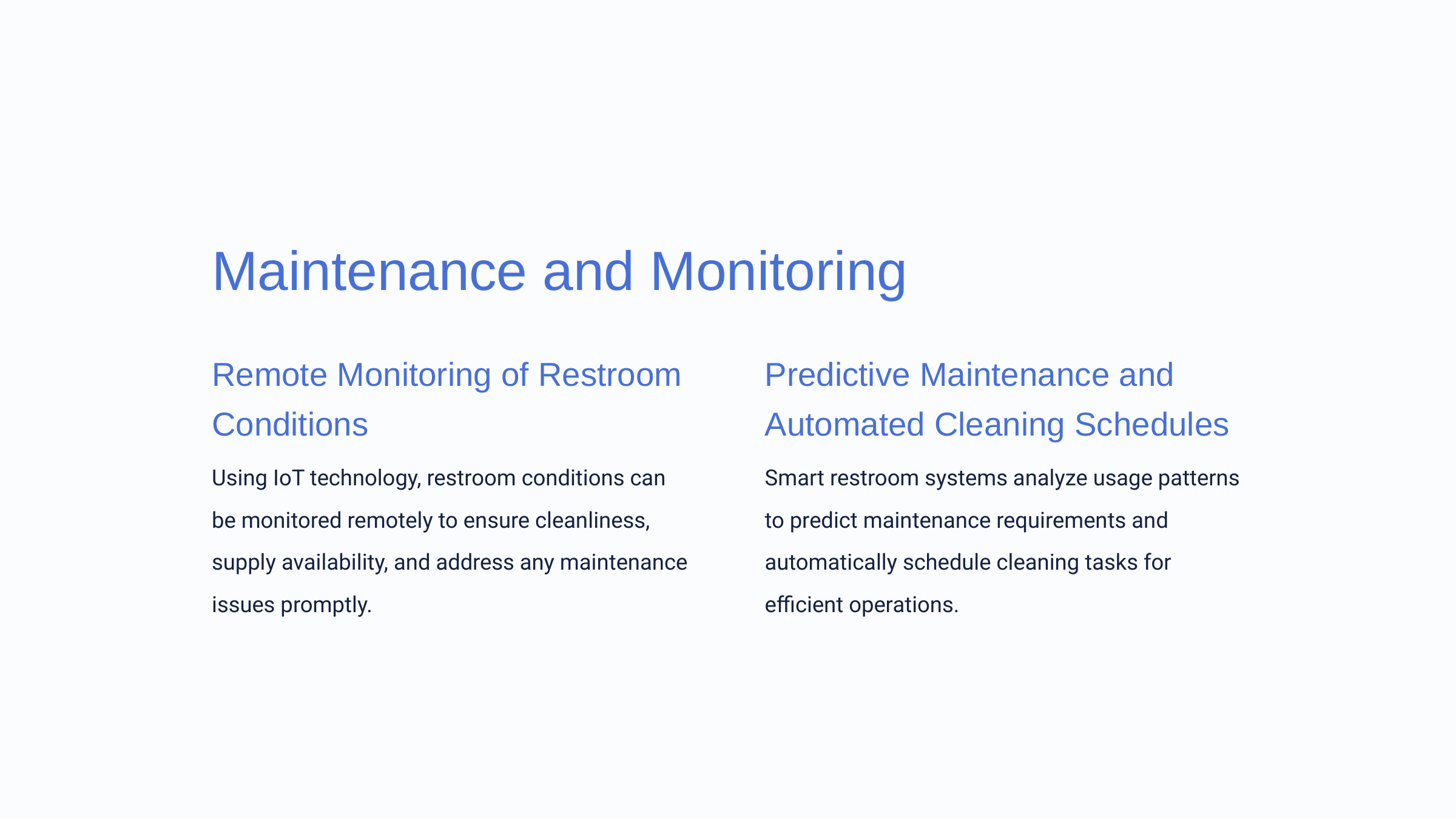

Maintenance and Monitoring
Remote Monitoring of Restroom Conditions
Predictive Maintenance and Automated Cleaning Schedules
Using IoT technology, restroom conditions can be monitored remotely to ensure cleanliness, supply availability, and address any maintenance issues promptly.
Smart restroom systems analyze usage patterns to predict maintenance requirements and automatically schedule cleaning tasks for efficient operations.